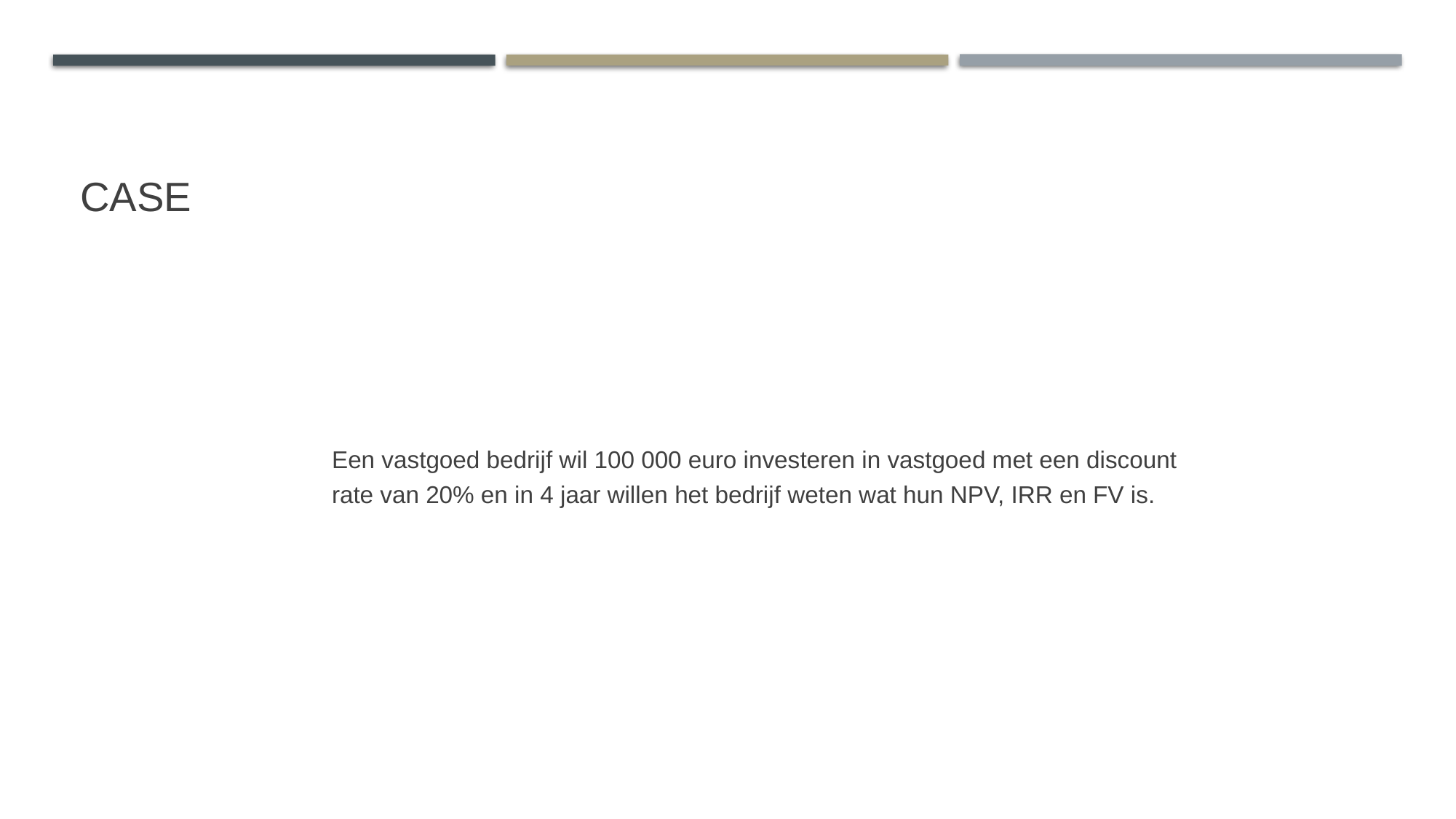

# Case
Een vastgoed bedrijf wil 100 000 euro investeren in vastgoed met een discount rate van 20% en in 4 jaar willen het bedrijf weten wat hun NPV, IRR en FV is.